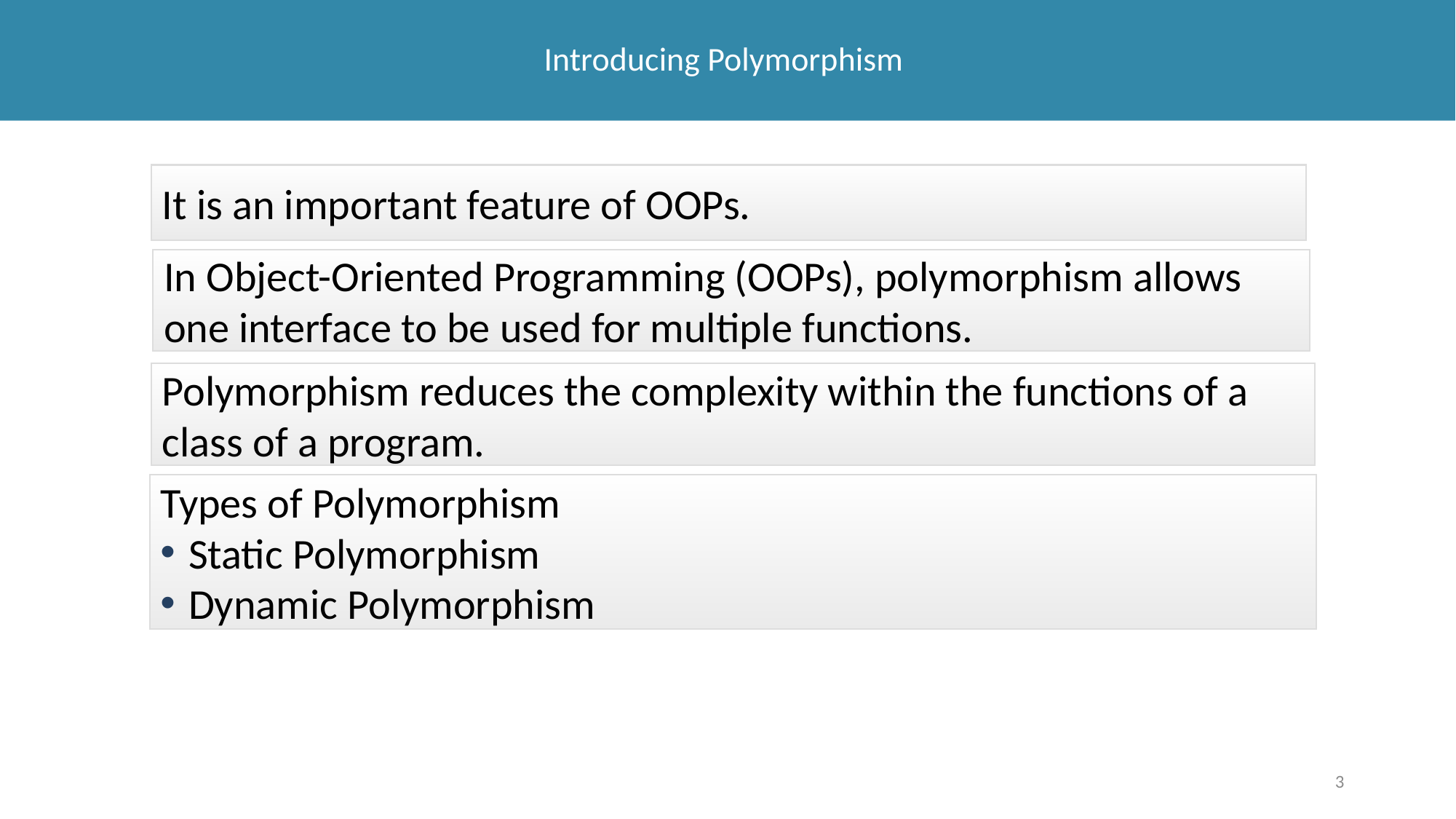

# Introducing Polymorphism
It is an important feature of OOPs.
In Object-Oriented Programming (OOPs), polymorphism allows one interface to be used for multiple functions.
Polymorphism reduces the complexity within the functions of a class of a program.
Types of Polymorphism
Static Polymorphism
Dynamic Polymorphism
3